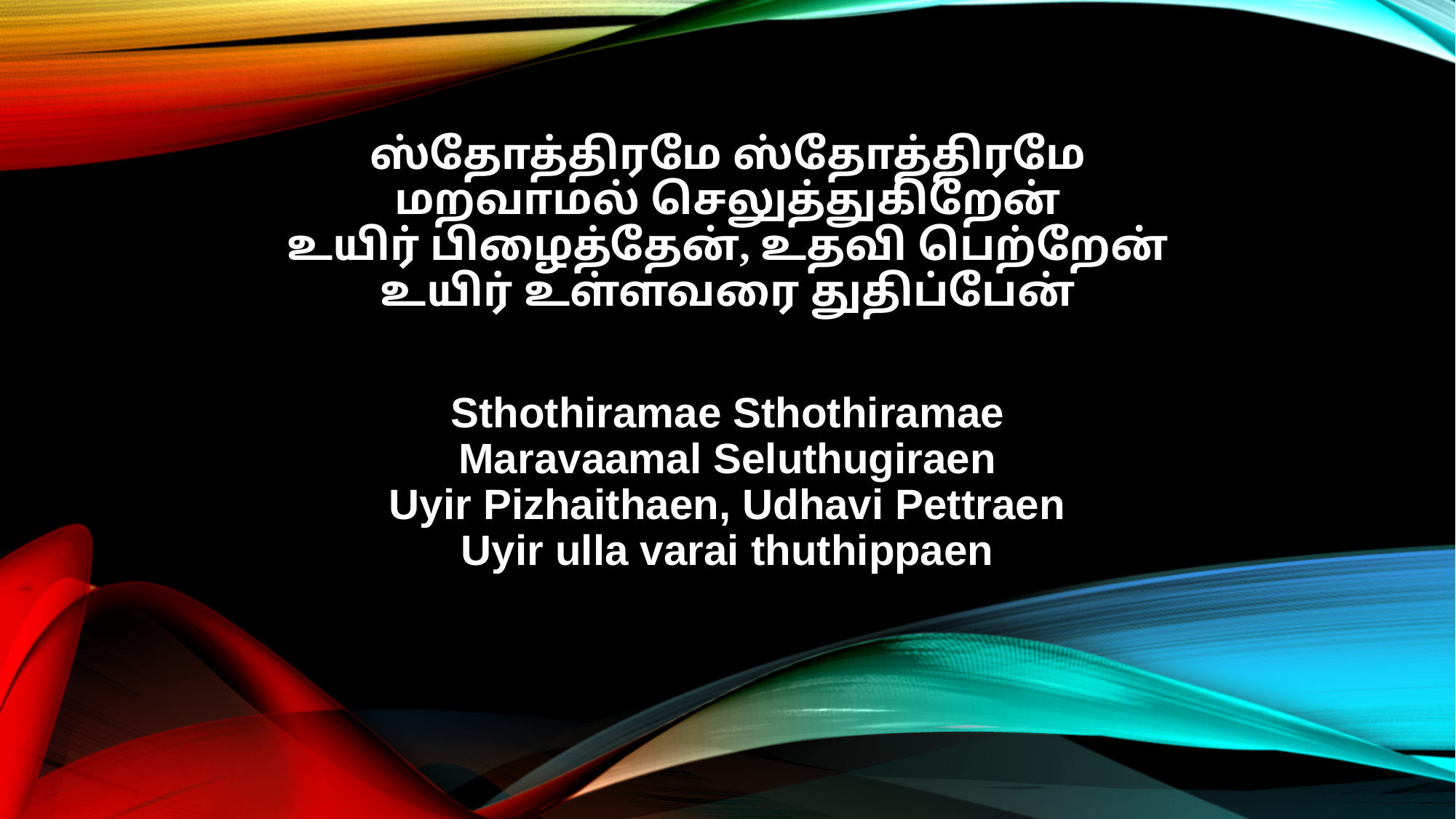

ஸ்தோத்திரமே ஸ்தோத்திரமே
மறவாமல் செலுத்துகிறேன்
உயிர் பிழைத்தேன், உதவி பெற்றேன்
உயிர் உள்ளவரை துதிப்பேன்

Sthothiramae Sthothiramae
Maravaamal Seluthugiraen
Uyir Pizhaithaen, Udhavi Pettraen
Uyir ulla varai thuthippaen